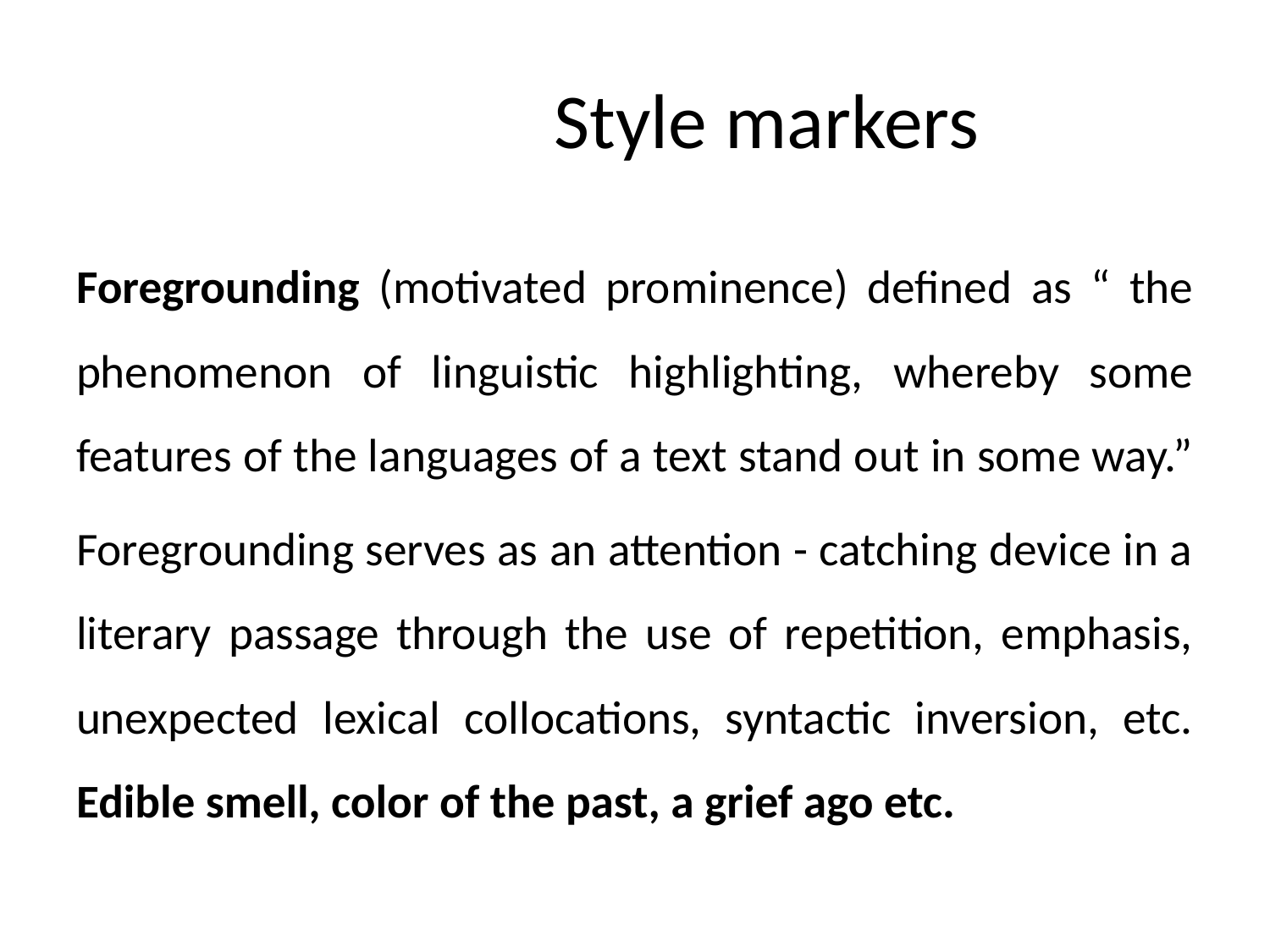

# Style markers
Foregrounding (motivated prominence) defined as “ the phenomenon of linguistic highlighting, whereby some features of the languages of a text stand out in some way.”
Foregrounding serves as an attention - catching device in a literary passage through the use of repetition, emphasis, unexpected lexical collocations, syntactic inversion, etc. Edible smell, color of the past, a grief ago etc.